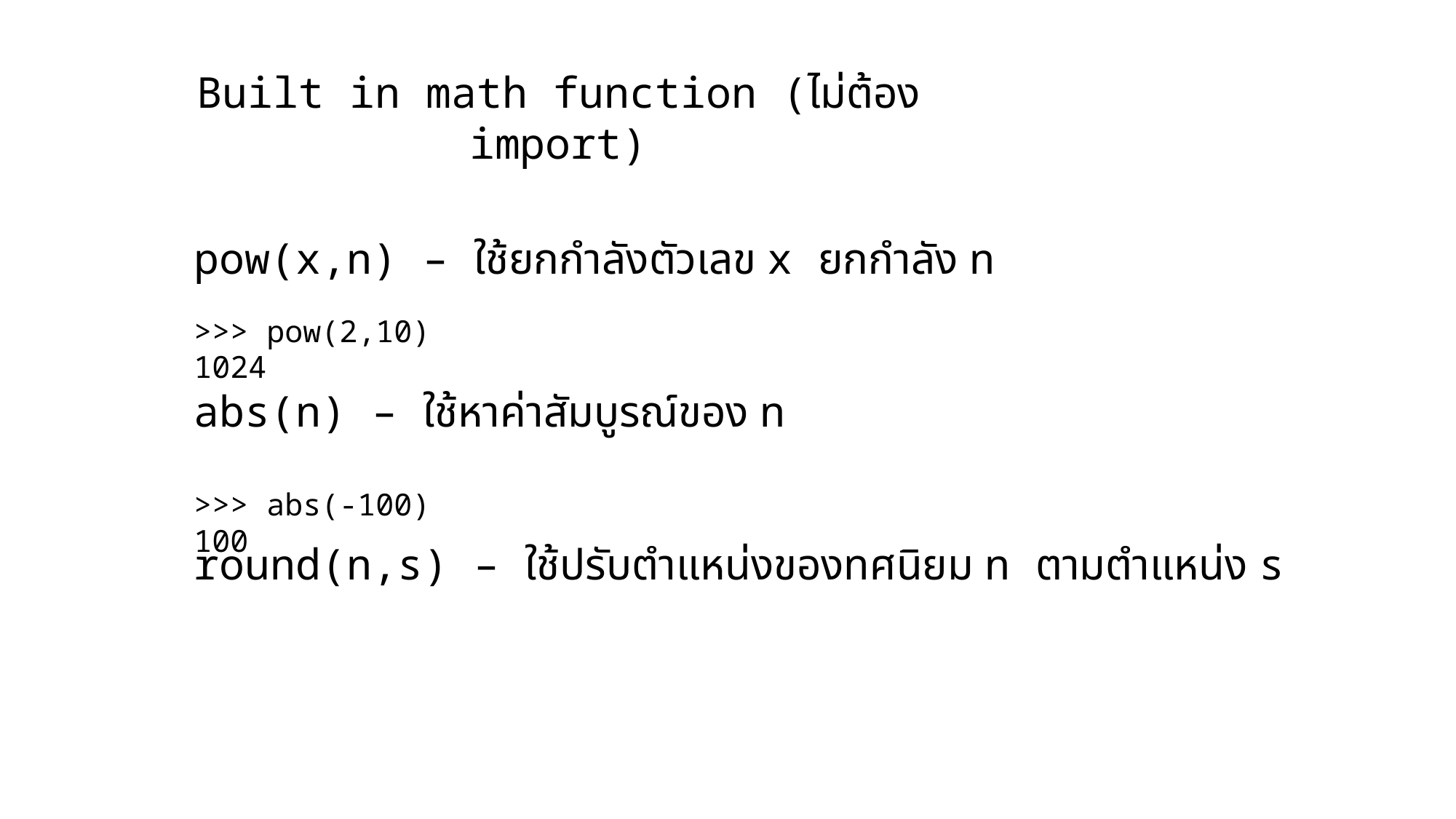

Built in math function (ไม่ต้อง import)
pow(x,n) – ใช้ยกกำลังตัวเลข x ยกกำลัง n

abs(n) – ใช้หาค่าสัมบูรณ์ของ n

round(n,s) – ใช้ปรับตำแหน่งของทศนิยม n ตามตำแหน่ง s
>>> pow(2,10)
1024
>>> abs(-100)
100